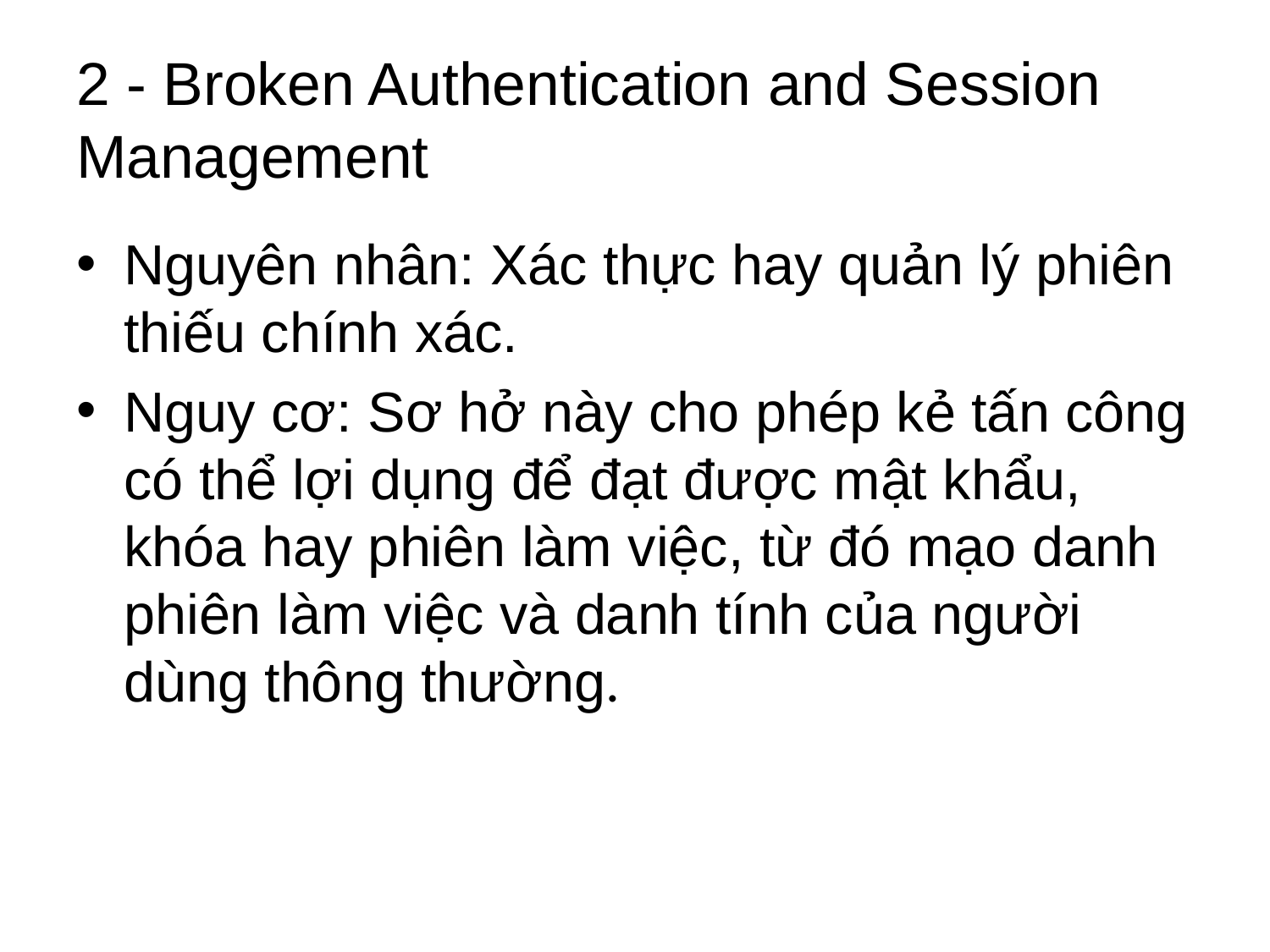

# 2 - Broken Authentication and Session Management
Nguyên nhân: Xác thực hay quản lý phiên thiếu chính xác.
Nguy cơ: Sơ hở này cho phép kẻ tấn công có thể lợi dụng để đạt được mật khẩu, khóa hay phiên làm việc, từ đó mạo danh phiên làm việc và danh tính của người dùng thông thường.